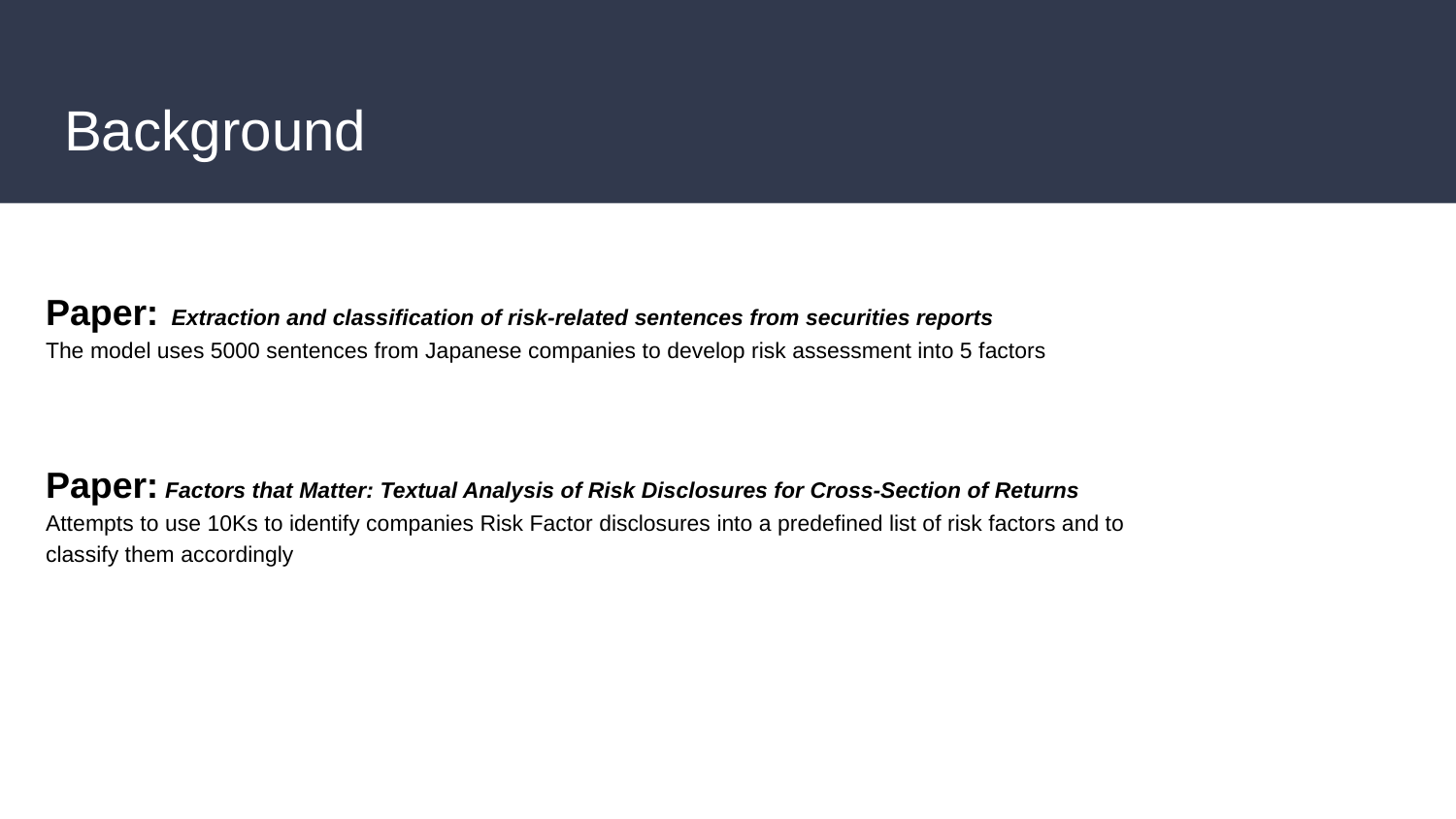

# Background
Paper:  Extraction and classification of risk-related sentences from securities reports
The model uses 5000 sentences from Japanese companies to develop risk assessment into 5 factors

Paper: Factors that Matter: Textual Analysis of Risk Disclosures for Cross-Section of Returns
Attempts to use 10Ks to identify companies Risk Factor disclosures into a predefined list of risk factors and to classify them accordingly